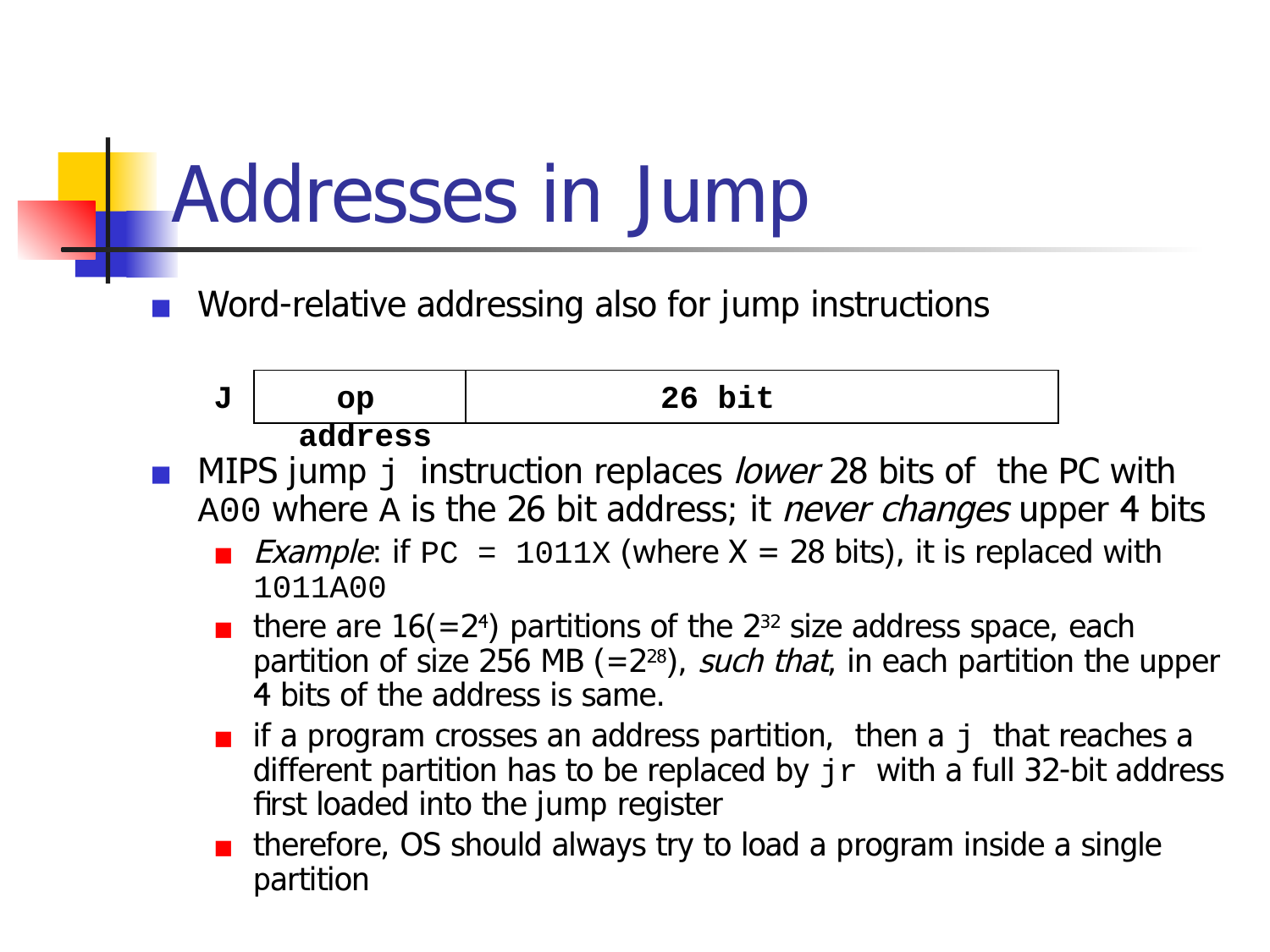

# Addresses in Jump
Word-relative addressing also for jump instructions

MIPS jump j instruction replaces lower 28 bits of  the PC with A00 where A is the 26 bit address; it never changes upper 4 bits
Example: if PC = 1011X (where X = 28 bits), it is replaced with 1011A00
there are 16(=24) partitions of the 232 size address space, each partition of size 256 MB (=228), such that, in each partition the upper 4 bits of the address is same.
if a program crosses an address partition,  then a j that reaches a different partition has to be replaced by jr with a full 32-bit address first loaded into the jump register
therefore, OS should always try to load a program inside a single partition

J

  op               26 bit address